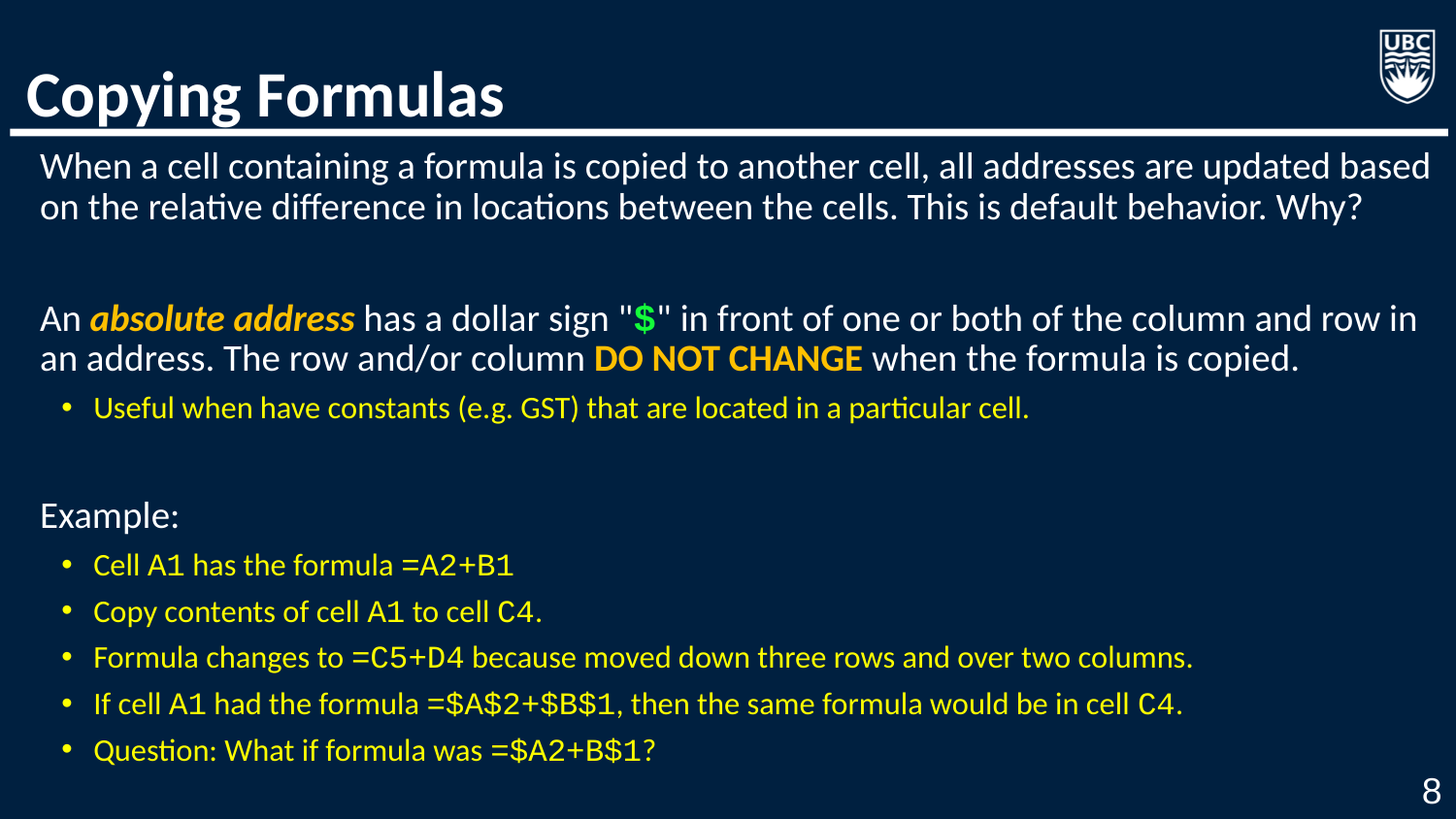

# Copying Formulas
When a cell containing a formula is copied to another cell, all addresses are updated based on the relative difference in locations between the cells. This is default behavior. Why?

An absolute address has a dollar sign "$" in front of one or both of the column and row in an address. The row and/or column DO NOT CHANGE when the formula is copied.
Useful when have constants (e.g. GST) that are located in a particular cell.

Example:
Cell A1 has the formula =A2+B1
Copy contents of cell A1 to cell C4.
Formula changes to =C5+D4 because moved down three rows and over two columns.
If cell A1 had the formula =$A$2+$B$1, then the same formula would be in cell C4.
Question: What if formula was =$A2+B$1?